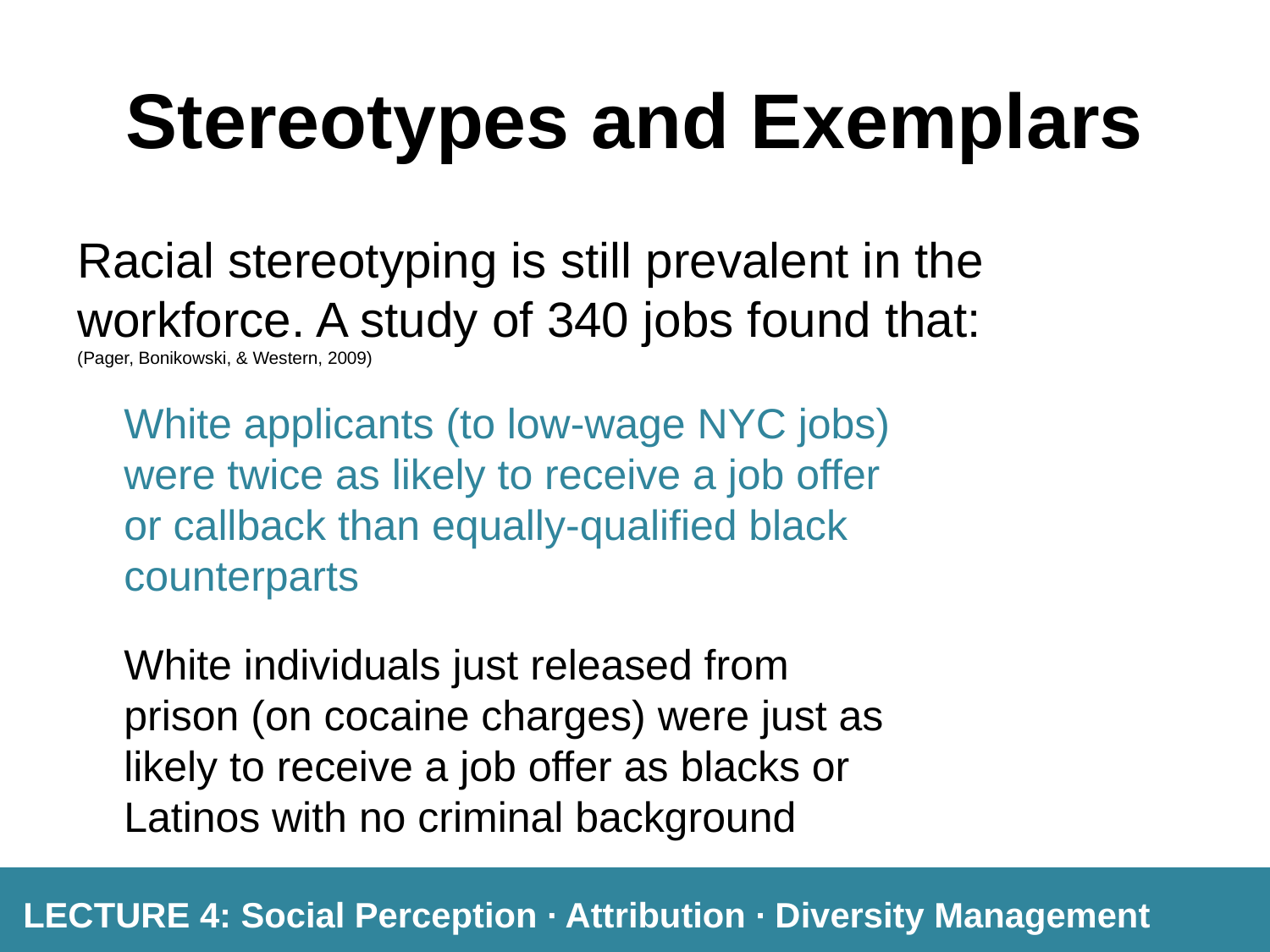

# Stereotypes and Exemplars
Racial stereotyping is still prevalent in the workforce. A study of 340 jobs found that:
(Pager, Bonikowski, & Western, 2009)

White applicants (to low-wage NYC jobs)
were twice as likely to receive a job offer
or callback than equally-qualified black
counterparts

White individuals just released from
prison (on cocaine charges) were just as
likely to receive a job offer as blacks or
Latinos with no criminal background
LECTURE 4: Social Perception ∙ Attribution ∙ Diversity Management